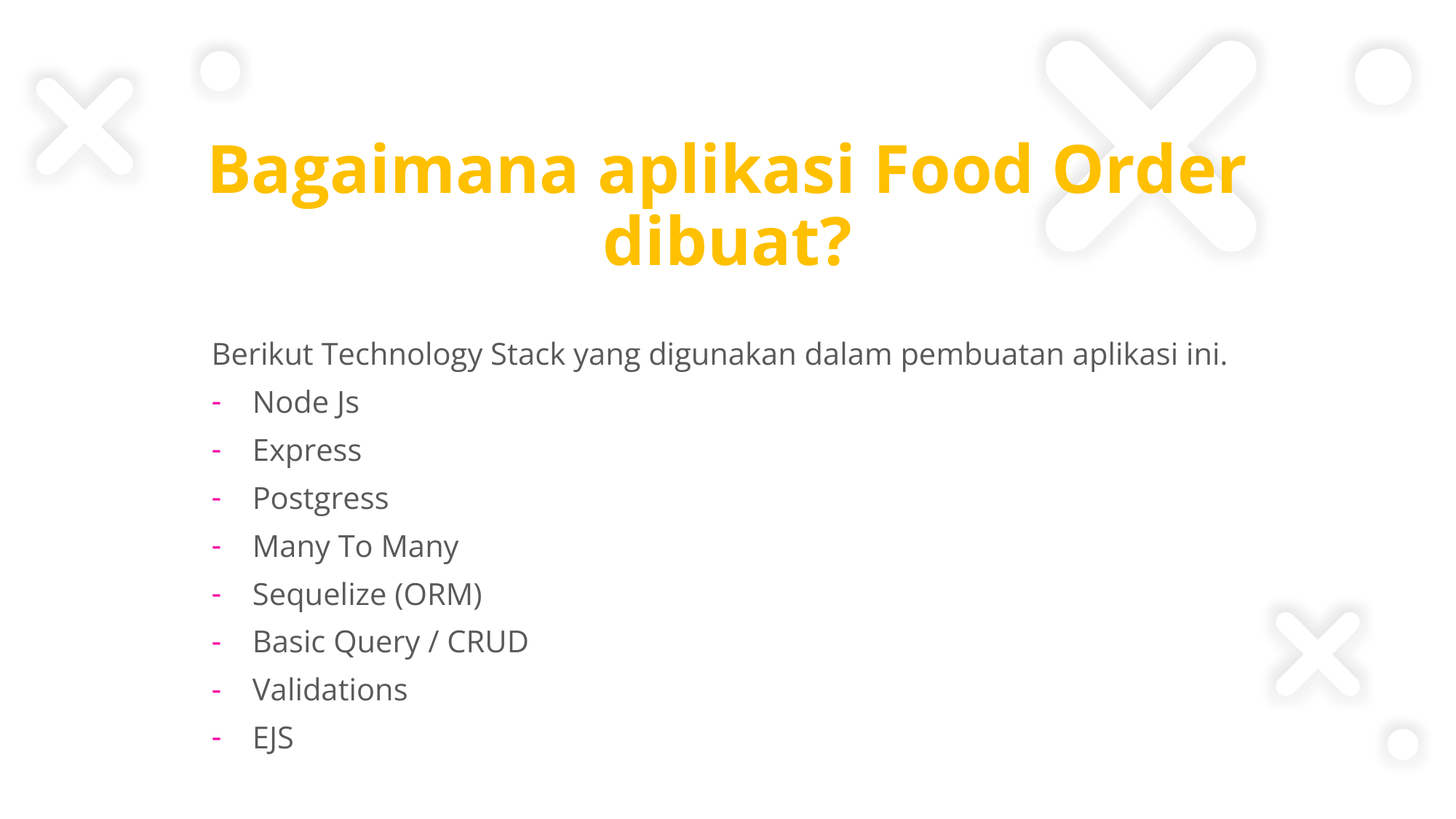

# Bagaimana aplikasi Food Order dibuat?

Berikut Technology Stack yang digunakan dalam pembuatan aplikasi ini.
Node Js
Express
Postgress
Many To Many
Sequelize (ORM)
Basic Query / CRUD
Validations
EJS